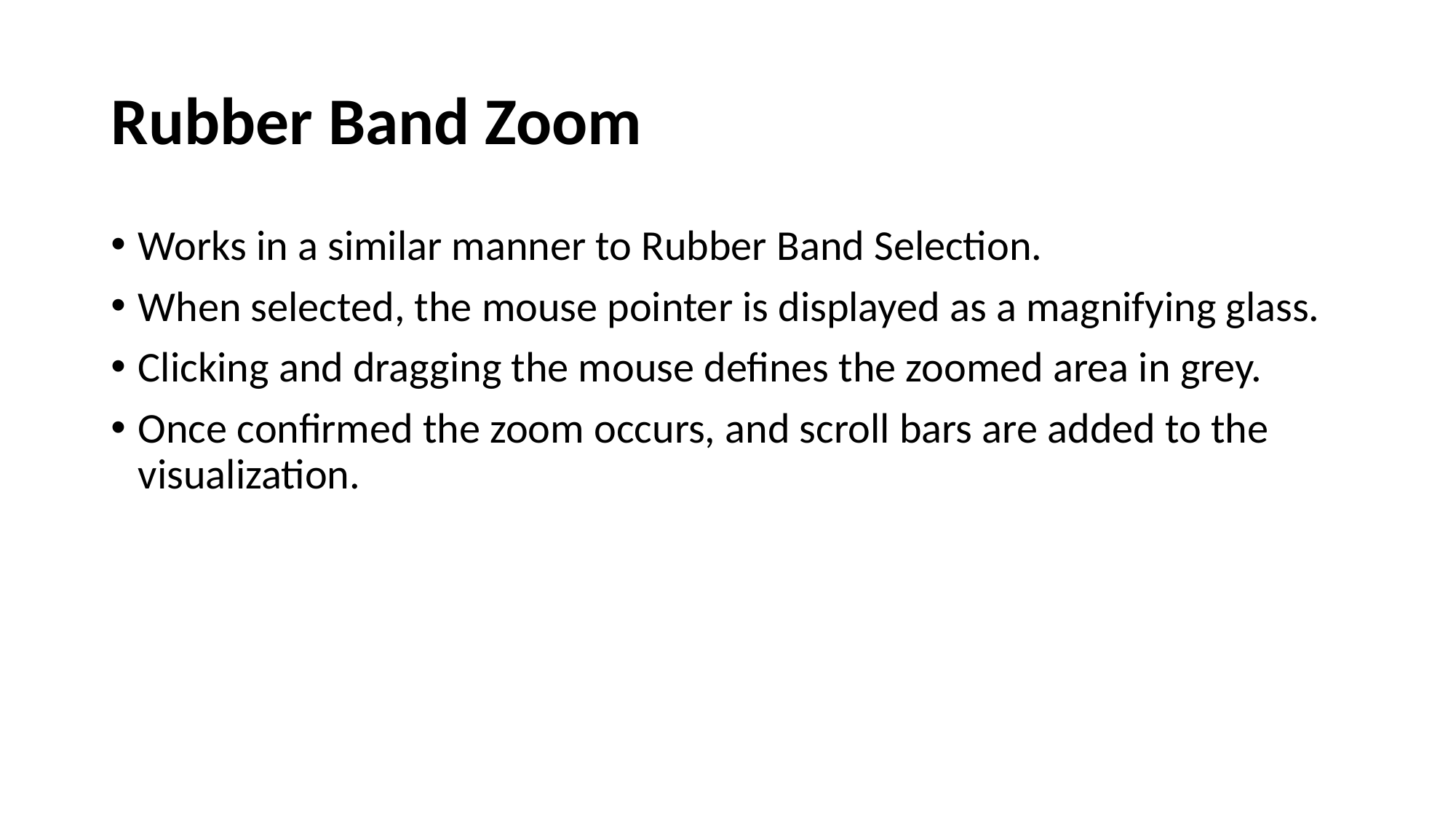

# Rubber Band Zoom
Works in a similar manner to Rubber Band Selection.
When selected, the mouse pointer is displayed as a magnifying glass.
Clicking and dragging the mouse defines the zoomed area in grey.
Once confirmed the zoom occurs, and scroll bars are added to the visualization.